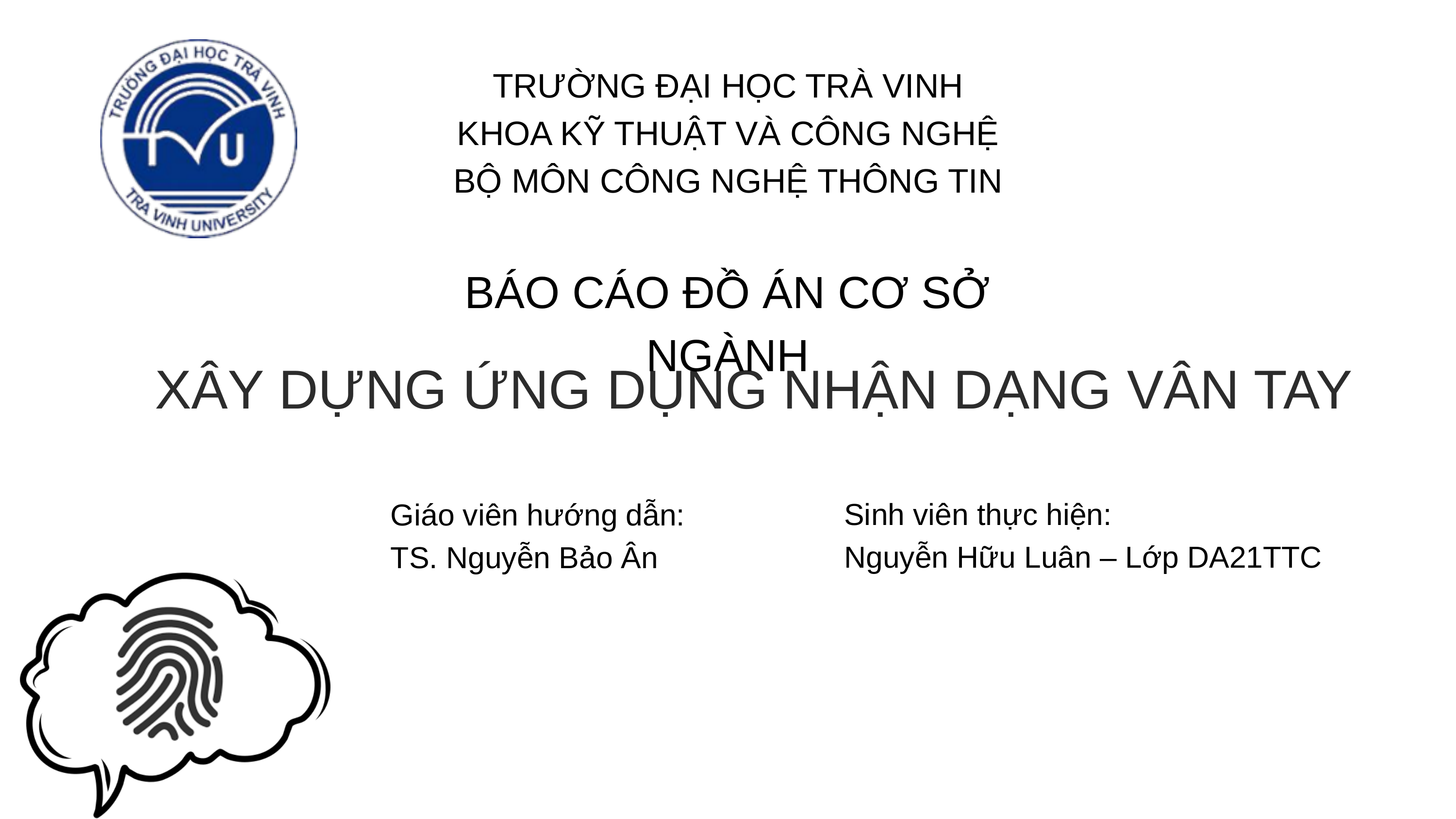

TRƯỜNG ĐẠI HỌC TRÀ VINH
KHOA KỸ THUẬT VÀ CÔNG NGHỆ
BỘ MÔN CÔNG NGHỆ THÔNG TIN
BÁO CÁO ĐỒ ÁN CƠ SỞ NGÀNH

XÂY DỰNG ỨNG DỤNG NHẬN DẠNG VÂN TAY
Sinh viên thực hiện:
Nguyễn Hữu Luân – Lớp DA21TTC
Giáo viên hướng dẫn:
TS. Nguyễn Bảo Ân